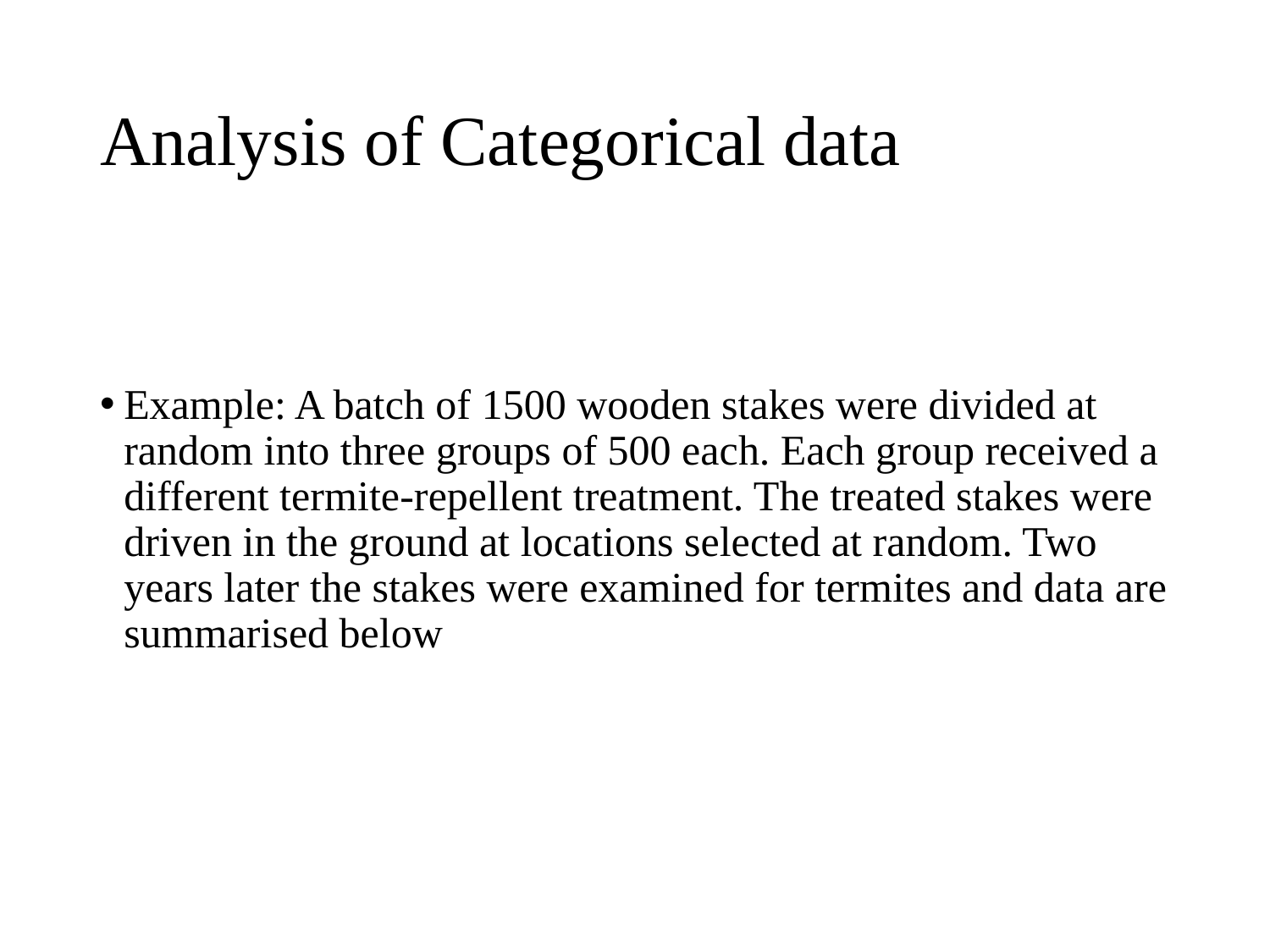

Analysis of Categorical data

Example: A batch of 1500 wooden stakes were divided at random into three groups of 500 each. Each group received a different termite-repellent treatment. The treated stakes were driven in the ground at locations selected at random. Two years later the stakes were examined for termites and data are summarised below